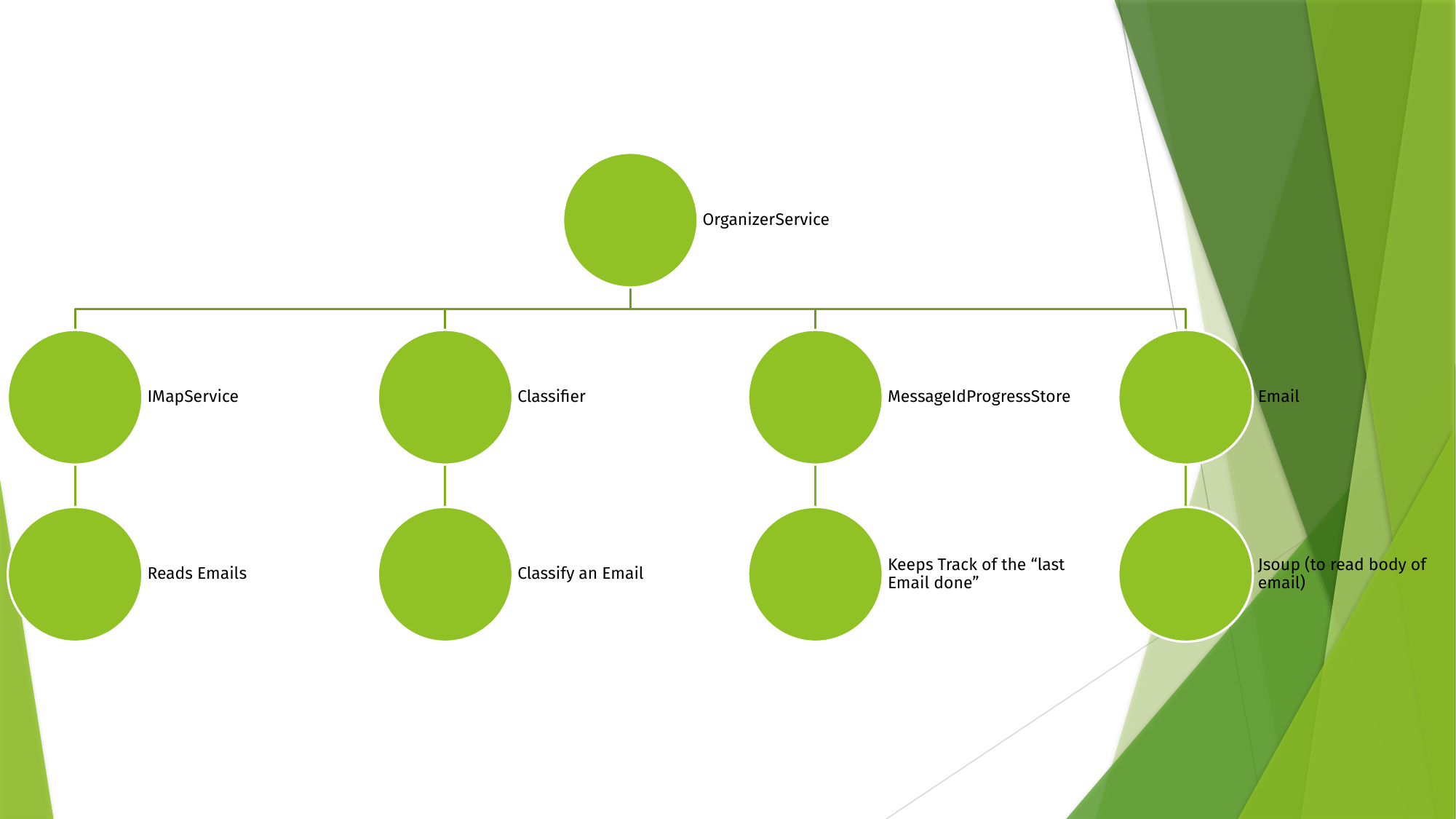

OrganizerService
IMapService
Reads Emails
Classifier
Classify an Email
MessageIdProgressStore
Keeps Track of the “last Email done”
Email
Jsoup (to read body of email)
#